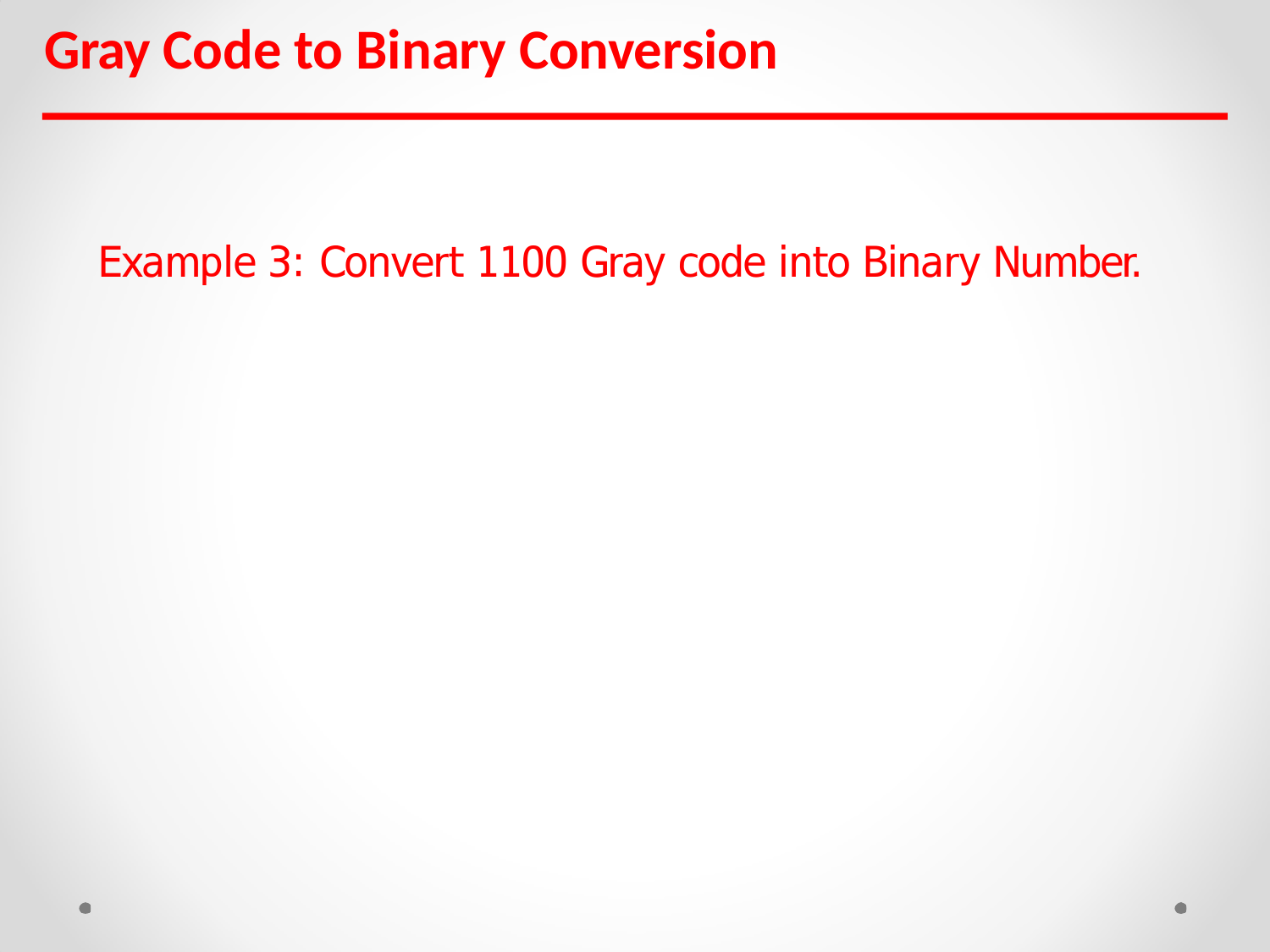

Gray Code to Binary Conversion

Example 3: Convert 1100 Gray code into Binary Number.